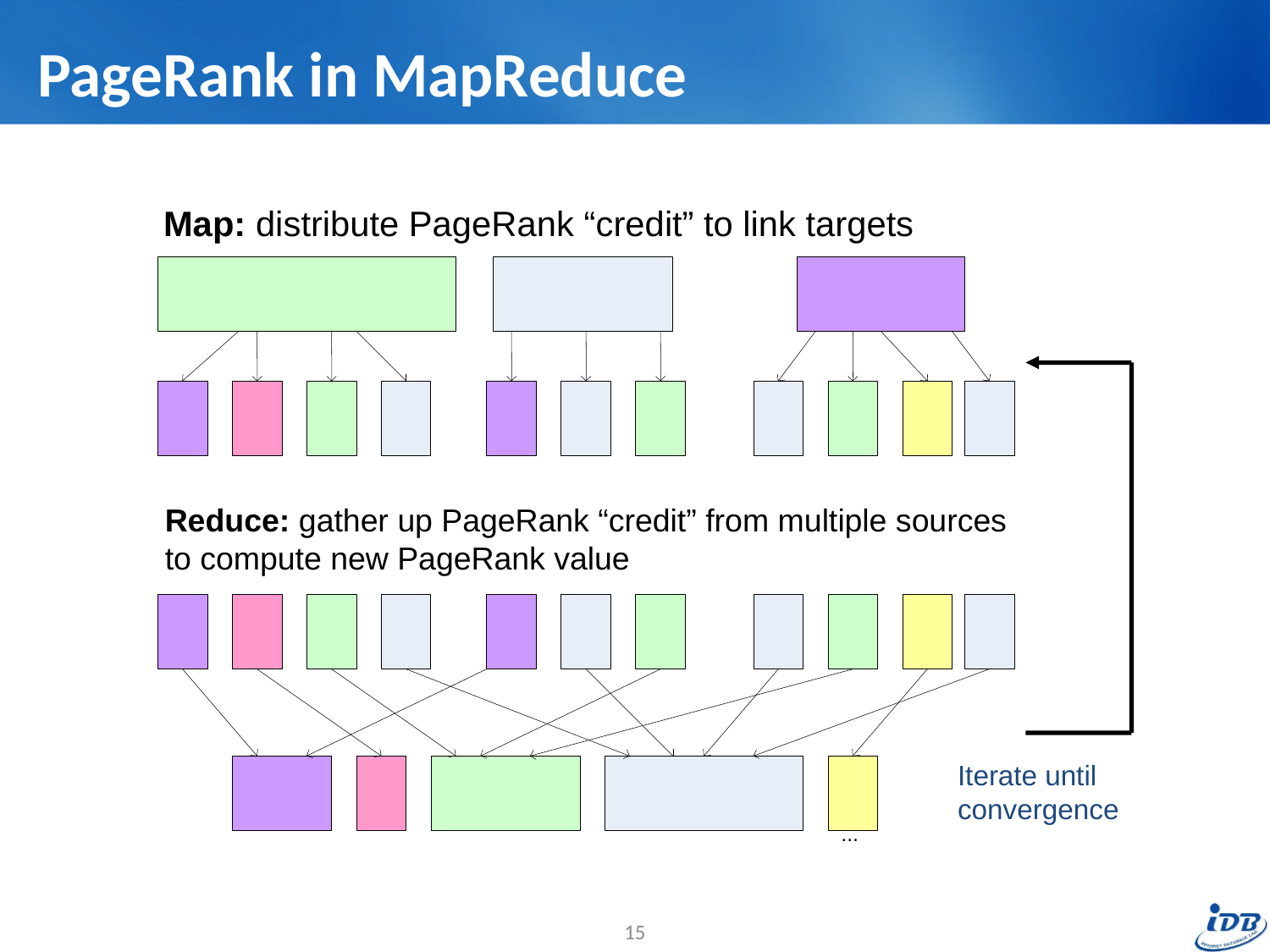

# PageRank in MapReduce
Map: distribute PageRank “credit” to link targets

Reduce: gather up PageRank “credit” from multiple sources to compute new PageRank value

Iterate until
convergence
...
15